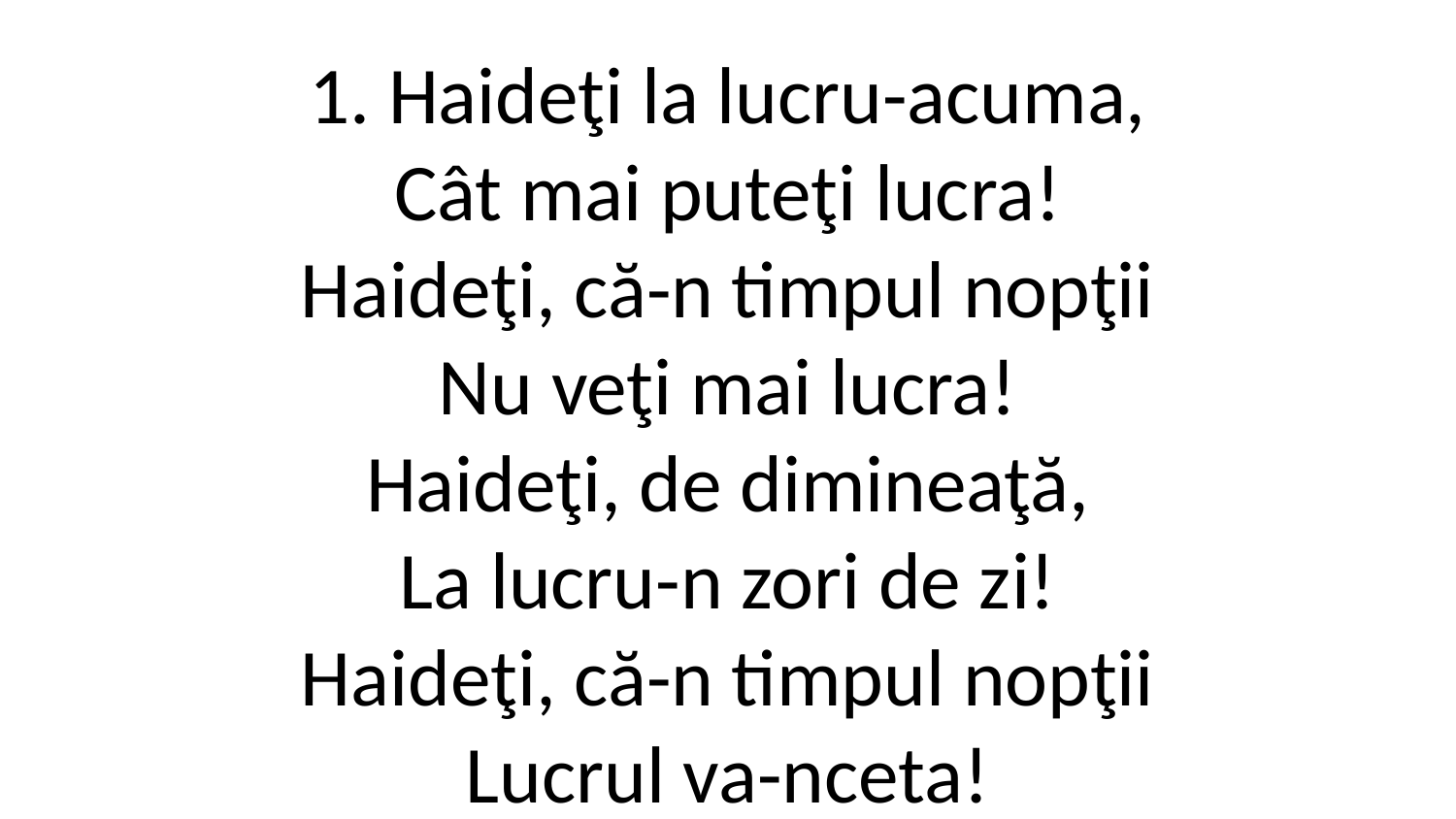

1. Haideţi la lucru-acuma,
Cât mai puteţi lucra!
Haideţi, că-n timpul nopţii
Nu veţi mai lucra!
Haideţi, de dimineaţă,
La lucru-n zori de zi!
Haideţi, că-n timpul nopţii
Lucrul va-nceta!